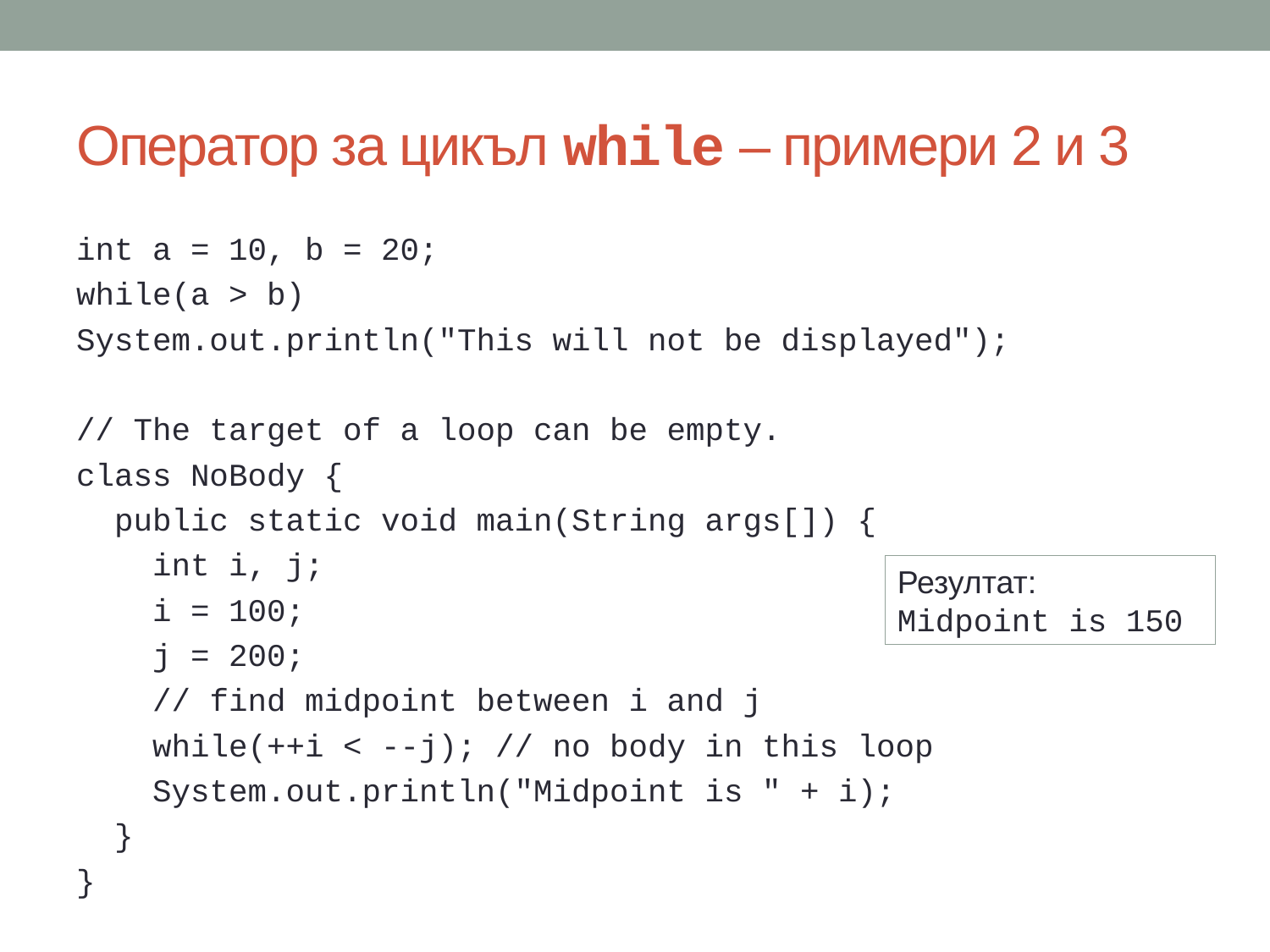

# Оператор за цикъл while – примери 2 и 3
int a = 10, b = 20;
while(a > b)
System.out.println("This will not be displayed");

// The target of a loop can be empty.
class NoBody {
public static void main(String args[]) {
int i, j;
i = 100;
j = 200;
// find midpoint between i and j
while(++i < --j); // no body in this loop
System.out.println("Midpoint is " + i);
}
}
Резултат:
Midpoint is 150